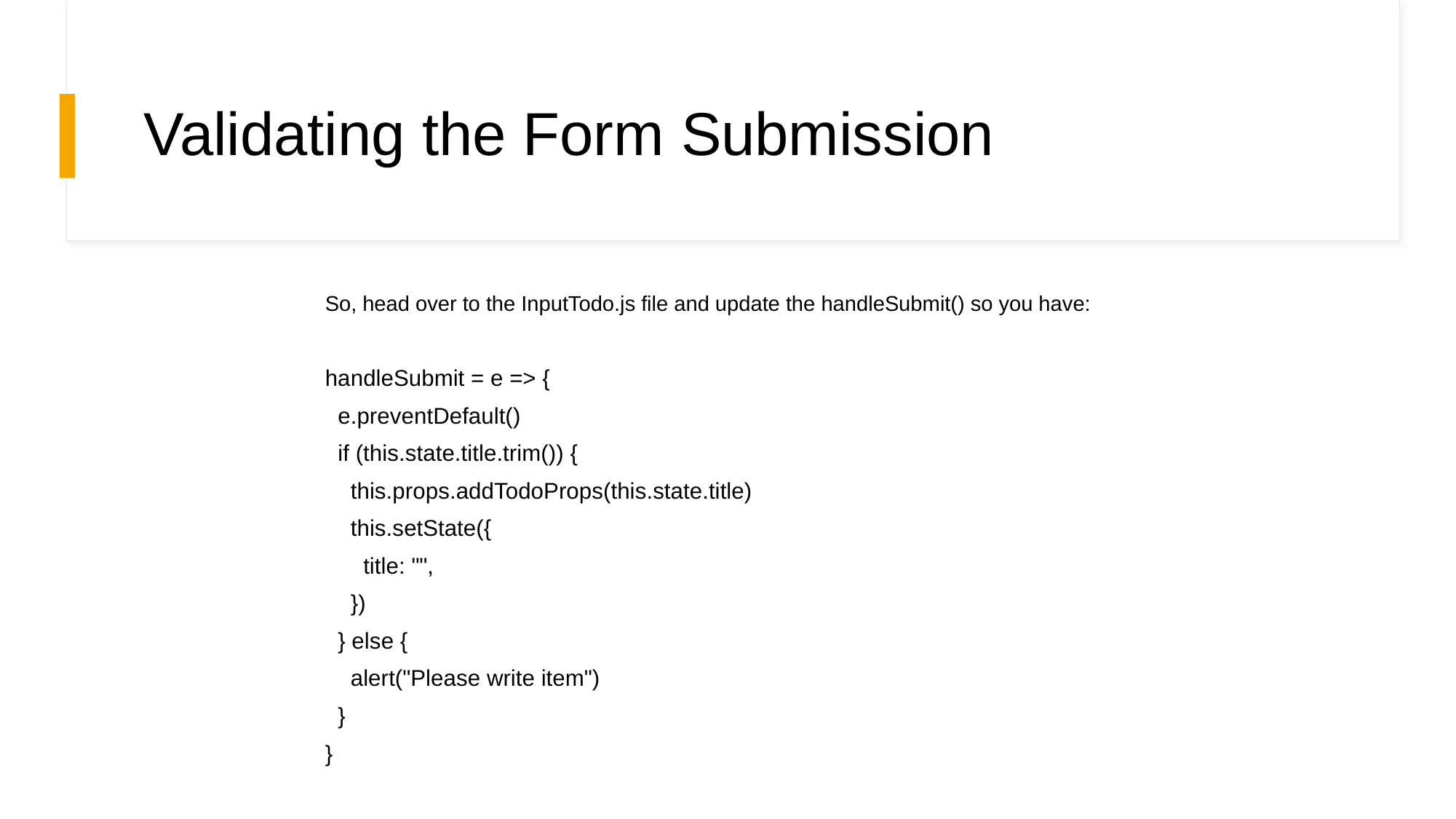

# Validating the Form Submission
So, head over to the InputTodo.js file and update the handleSubmit() so you have:

handleSubmit = e => {
  e.preventDefault()
  if (this.state.title.trim()) {
    this.props.addTodoProps(this.state.title)
    this.setState({
      title: "",
    })
  } else {
    alert("Please write item")
  }
}